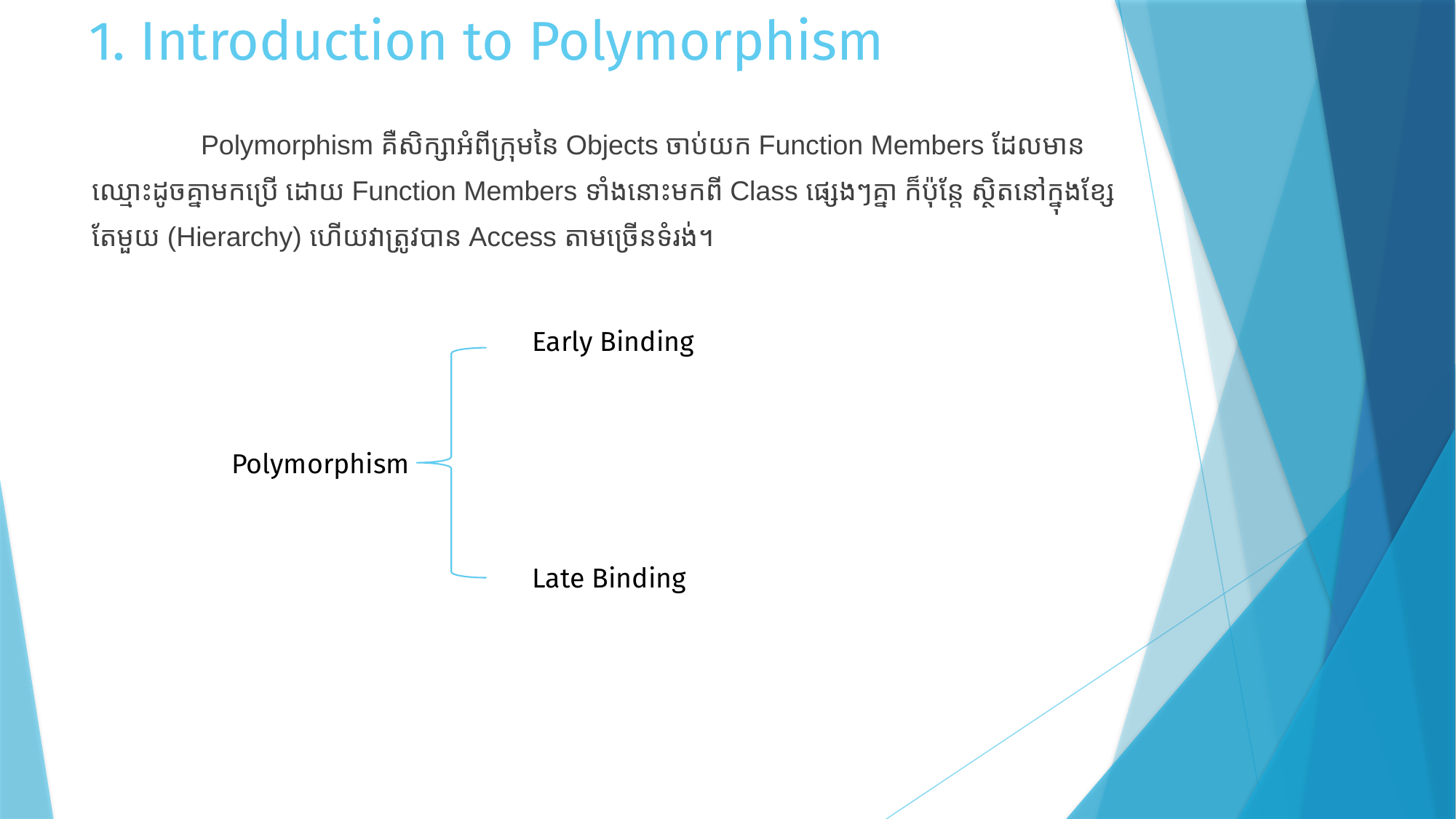

# 1. Introduction to Polymorphism
	Polymorphism គឺសិក្សាអំពីក្រុមនៃ Objects ចាប់យក Function Members ដែលមាន ឈ្មោះដូចគ្នាមកប្រើ ដោយ Function Members ទាំងនោះមកពី Class ផ្សេងៗគ្នា ក៏ប៉ុន្តែ ស្ថិតនៅក្នុងខ្សែតែមួយ (Hierarchy) ហើយវាត្រូវបាន Access តាមច្រើនទំរង់។
Early Binding

Polymorphism
Late Binding